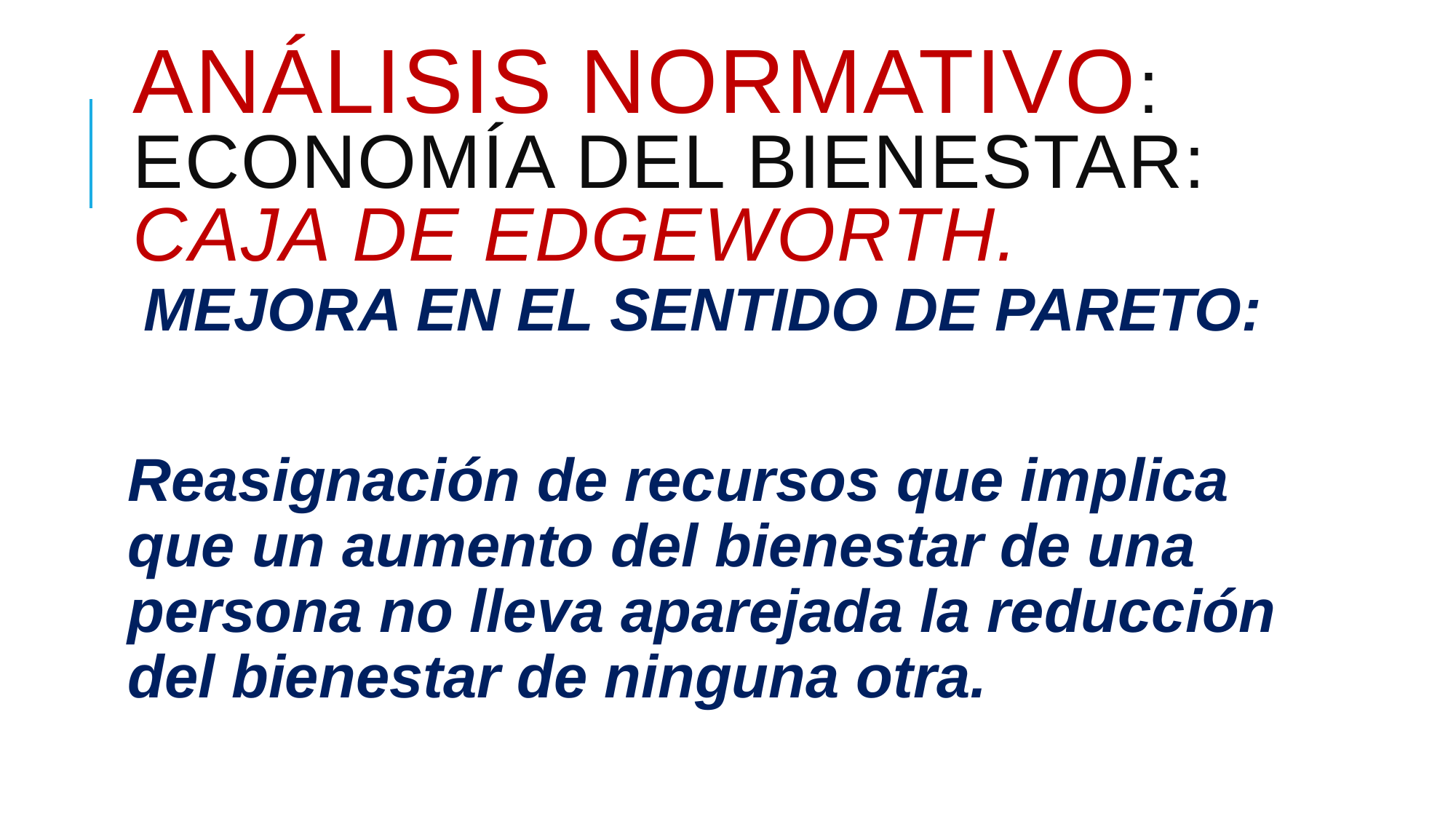

# ANÁLISIS NORMATIVO: ECONOMÍA DEL BIENESTAR: caja de edgeworth.
MEJORA EN EL SENTIDO DE PARETO:

Reasignación de recursos que implica que un aumento del bienestar de una persona no lleva aparejada la reducción del bienestar de ninguna otra.